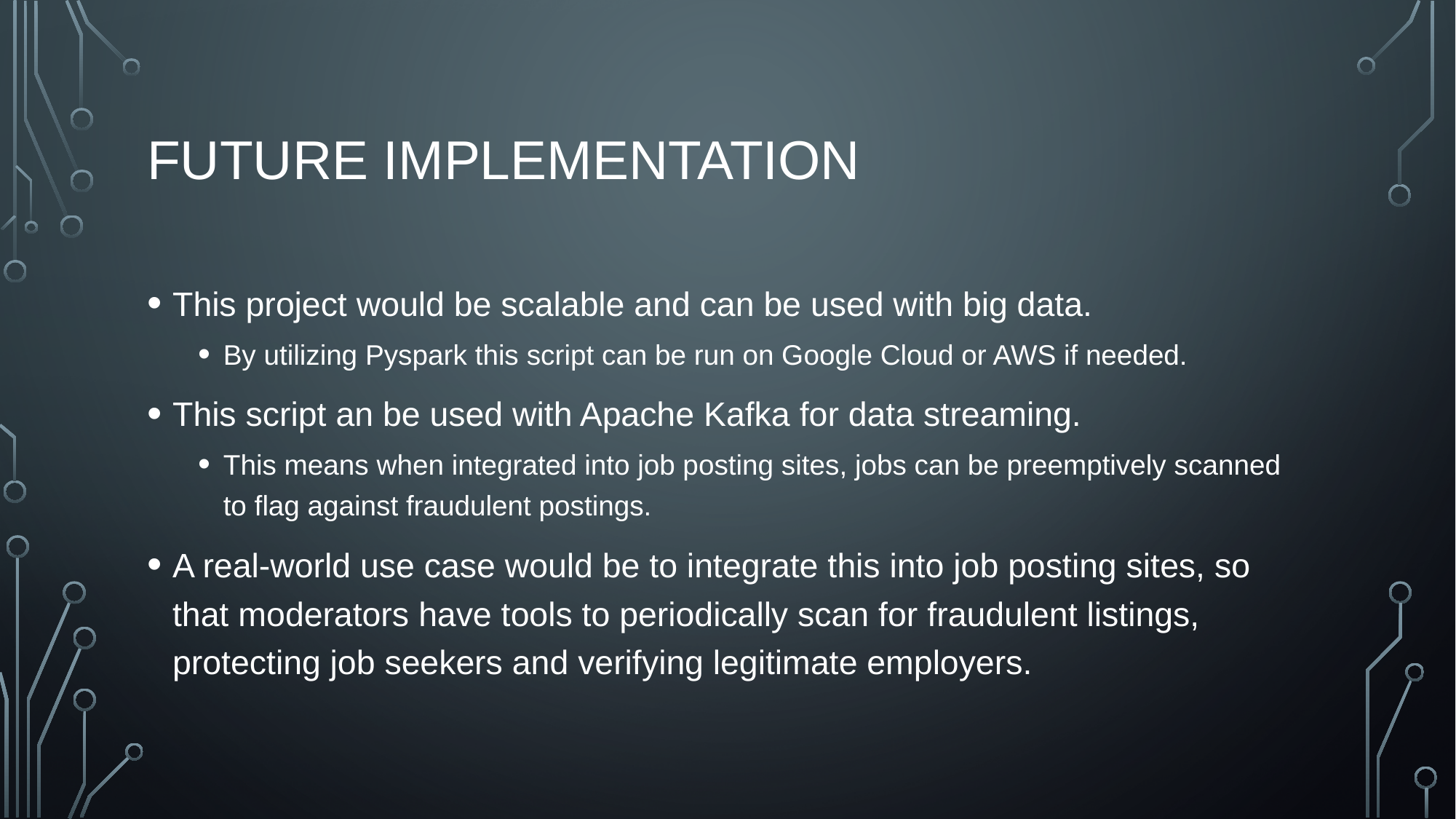

# Future implementation
This project would be scalable and can be used with big data.
By utilizing Pyspark this script can be run on Google Cloud or AWS if needed.
This script an be used with Apache Kafka for data streaming.
This means when integrated into job posting sites, jobs can be preemptively scanned to flag against fraudulent postings.
A real-world use case would be to integrate this into job posting sites, so that moderators have tools to periodically scan for fraudulent listings, protecting job seekers and verifying legitimate employers.